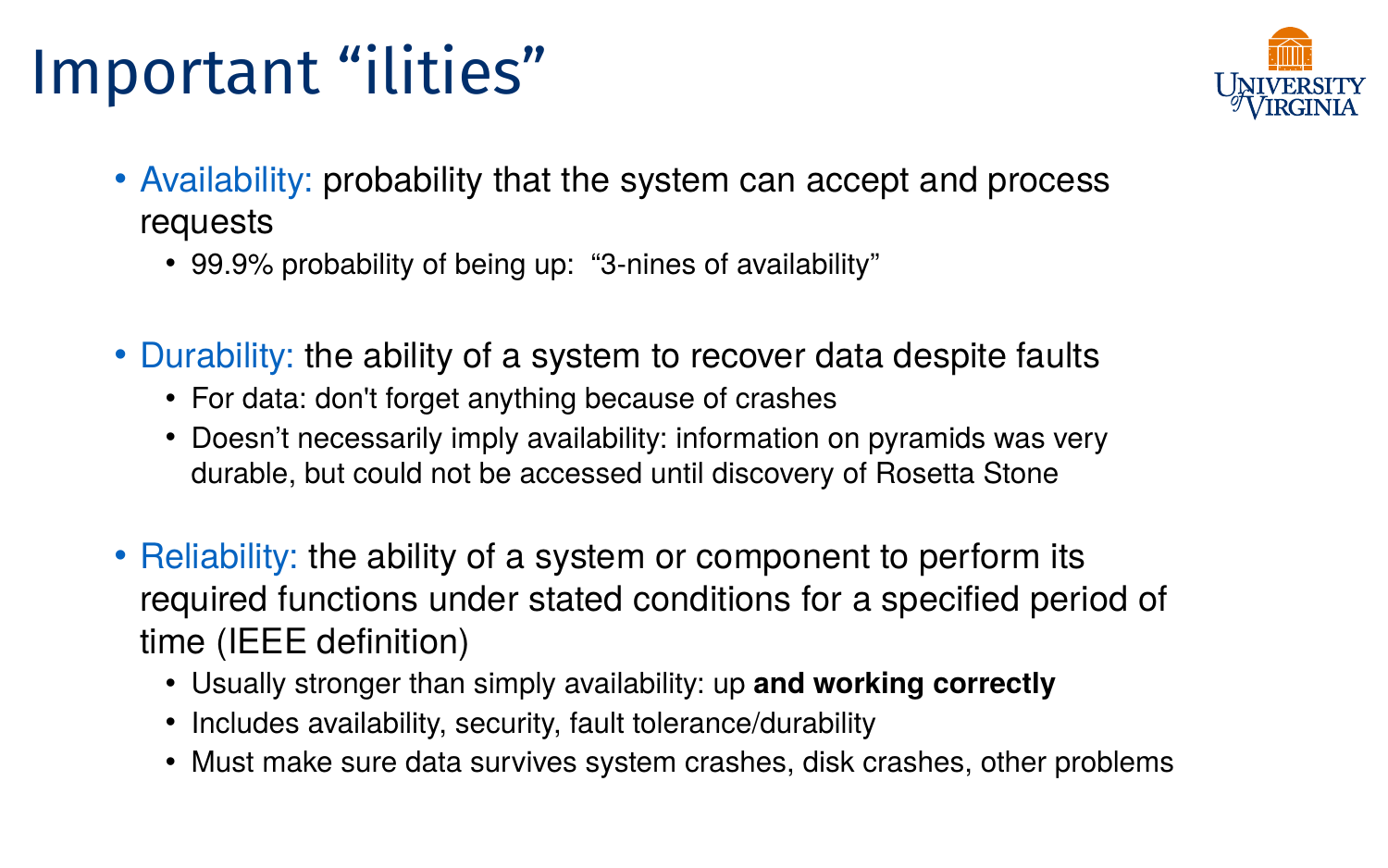

# Important “ilities”
Availability: probability that the system can accept and process requests
99.9% probability of being up:  “3-nines of availability”

Durability: the ability of a system to recover data despite faults
For data: don't forget anything because of crashes
Doesn’t necessarily imply availability: information on pyramids was very durable, but could not be accessed until discovery of Rosetta Stone

Reliability: the ability of a system or component to perform its required functions under stated conditions for a specified period of time (IEEE definition)
Usually stronger than simply availability: up and working correctly
Includes availability, security, fault tolerance/durability
Must make sure data survives system crashes, disk crashes, other problems